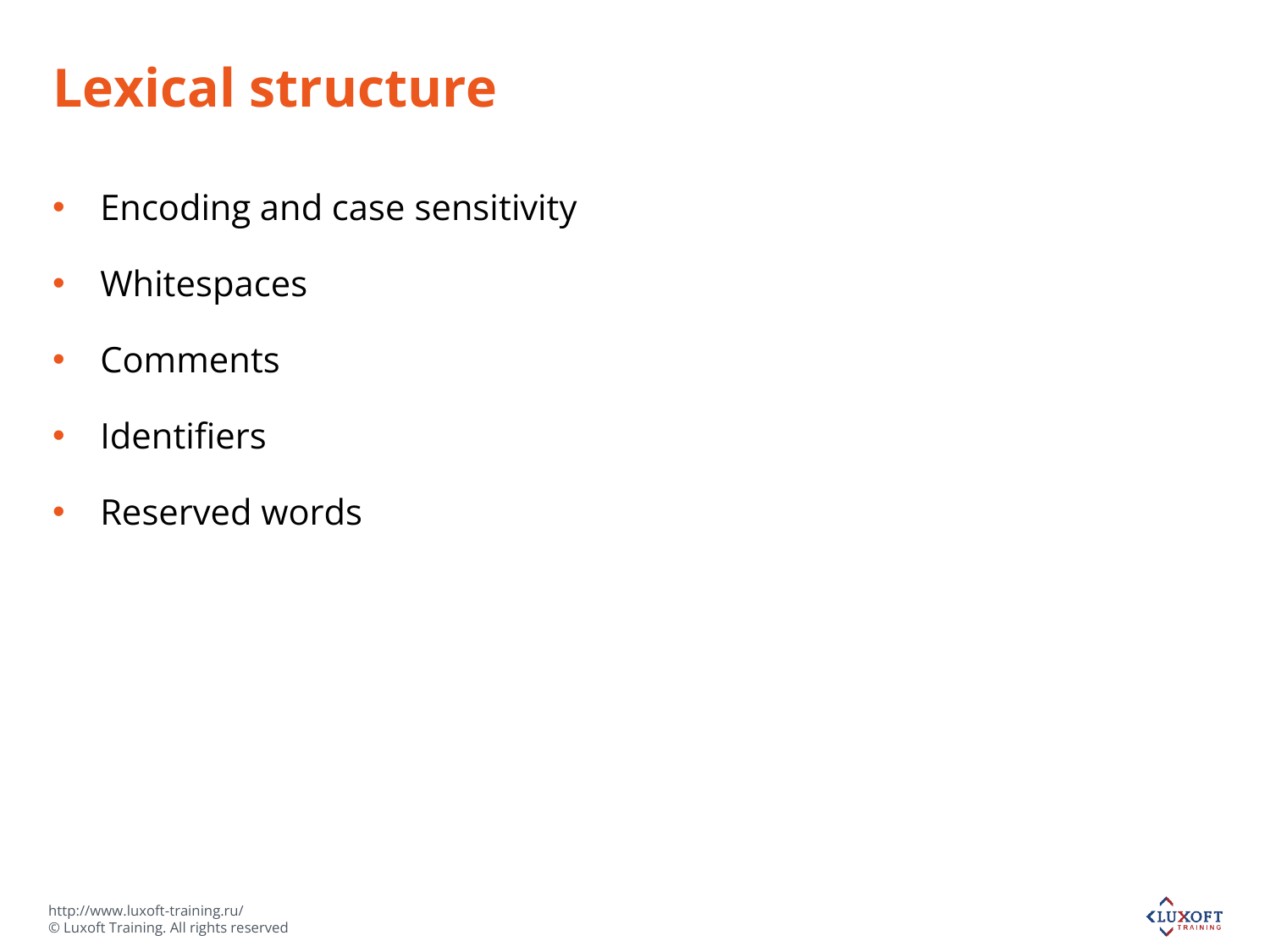

# Lexical structure
Encoding and case sensitivity
Whitespaces
Comments
Identifiers
Reserved words